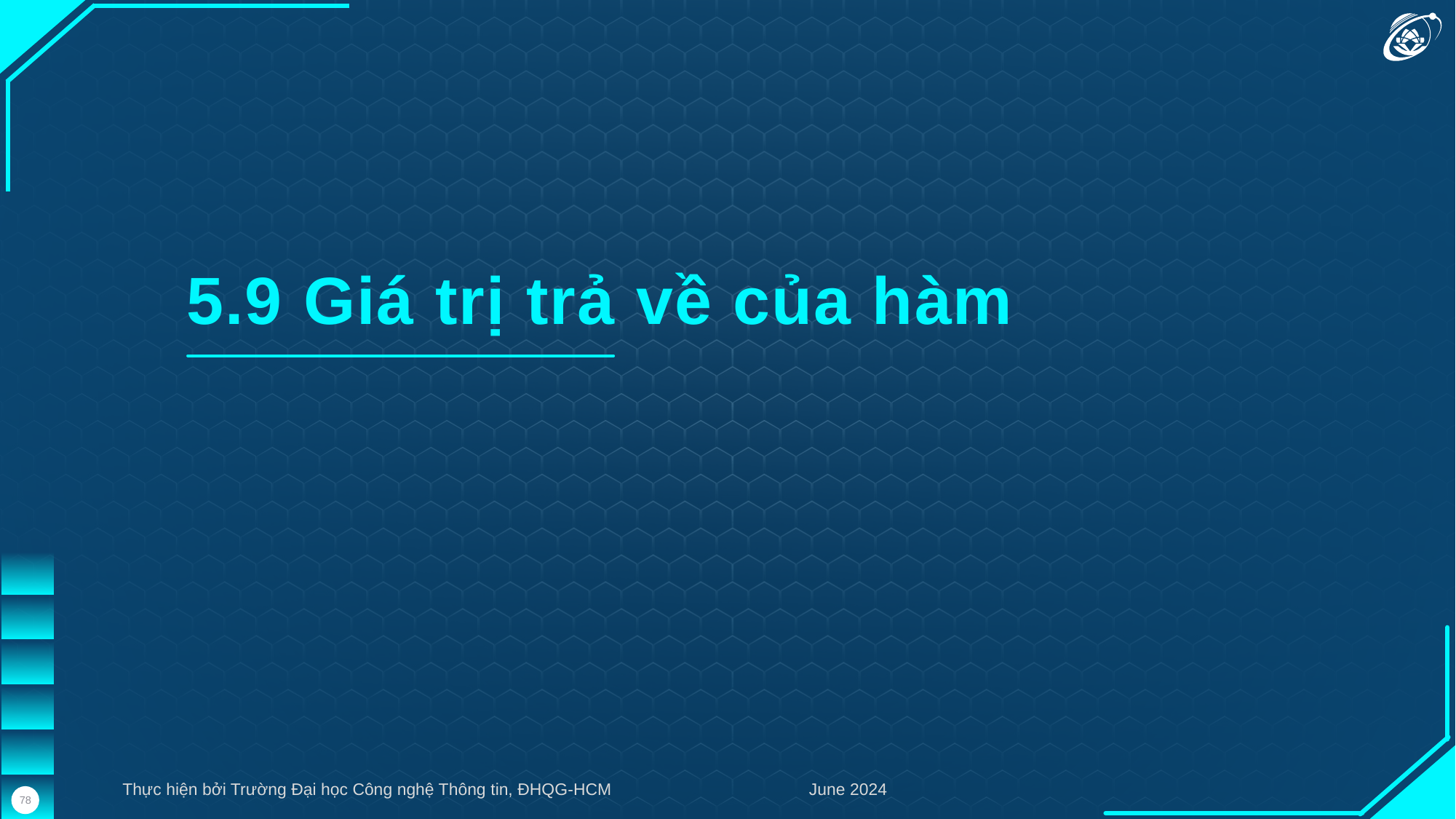

5.9 Giá trị trả về của hàm

Thực hiện bởi Trường Đại học Công nghệ Thông tin, ĐHQG-HCM
June 2024
78